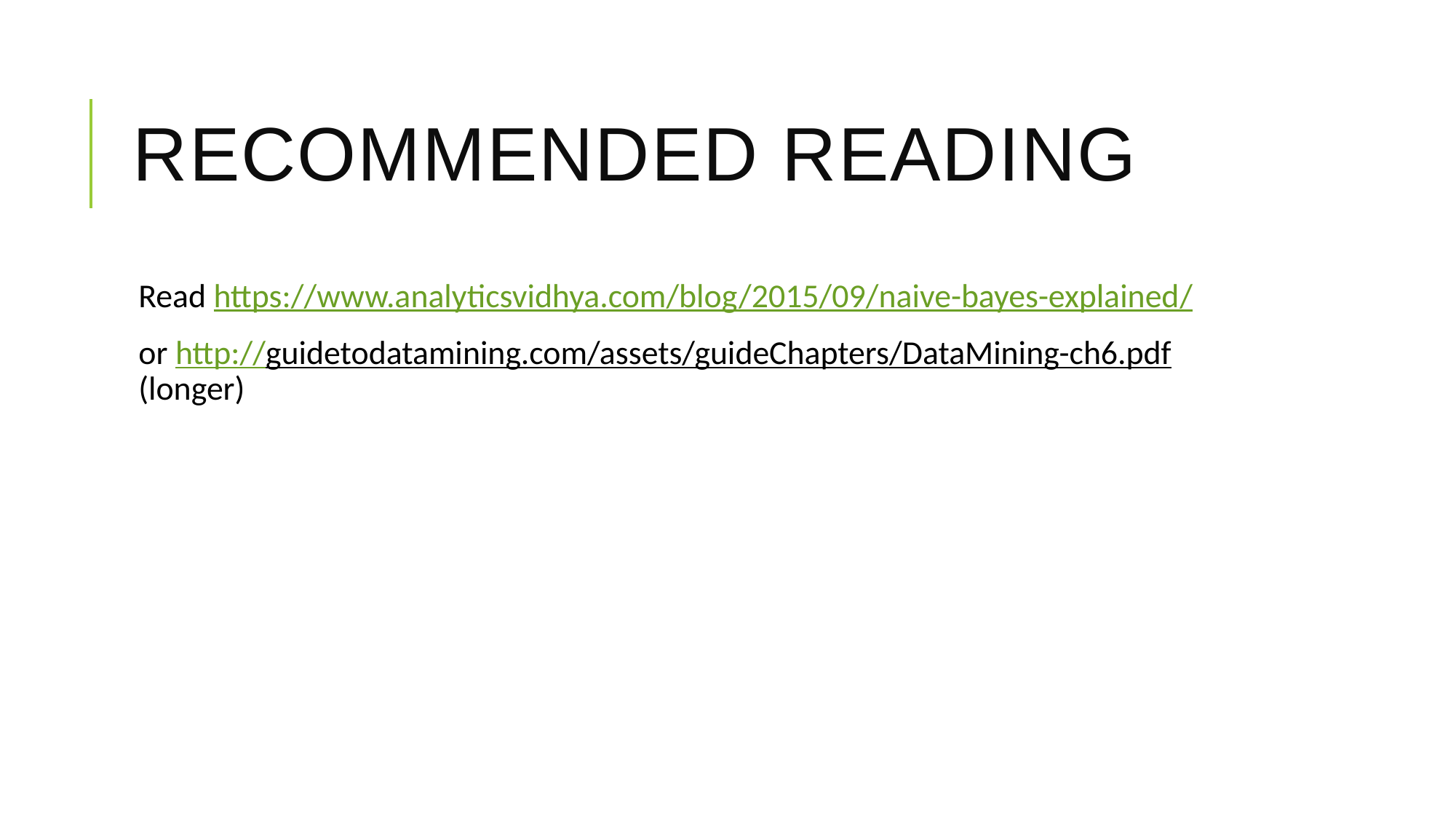

# Recommended Reading
Read https://www.analyticsvidhya.com/blog/2015/09/naive-bayes-explained/
or http://guidetodatamining.com/assets/guideChapters/DataMining-ch6.pdf (longer)